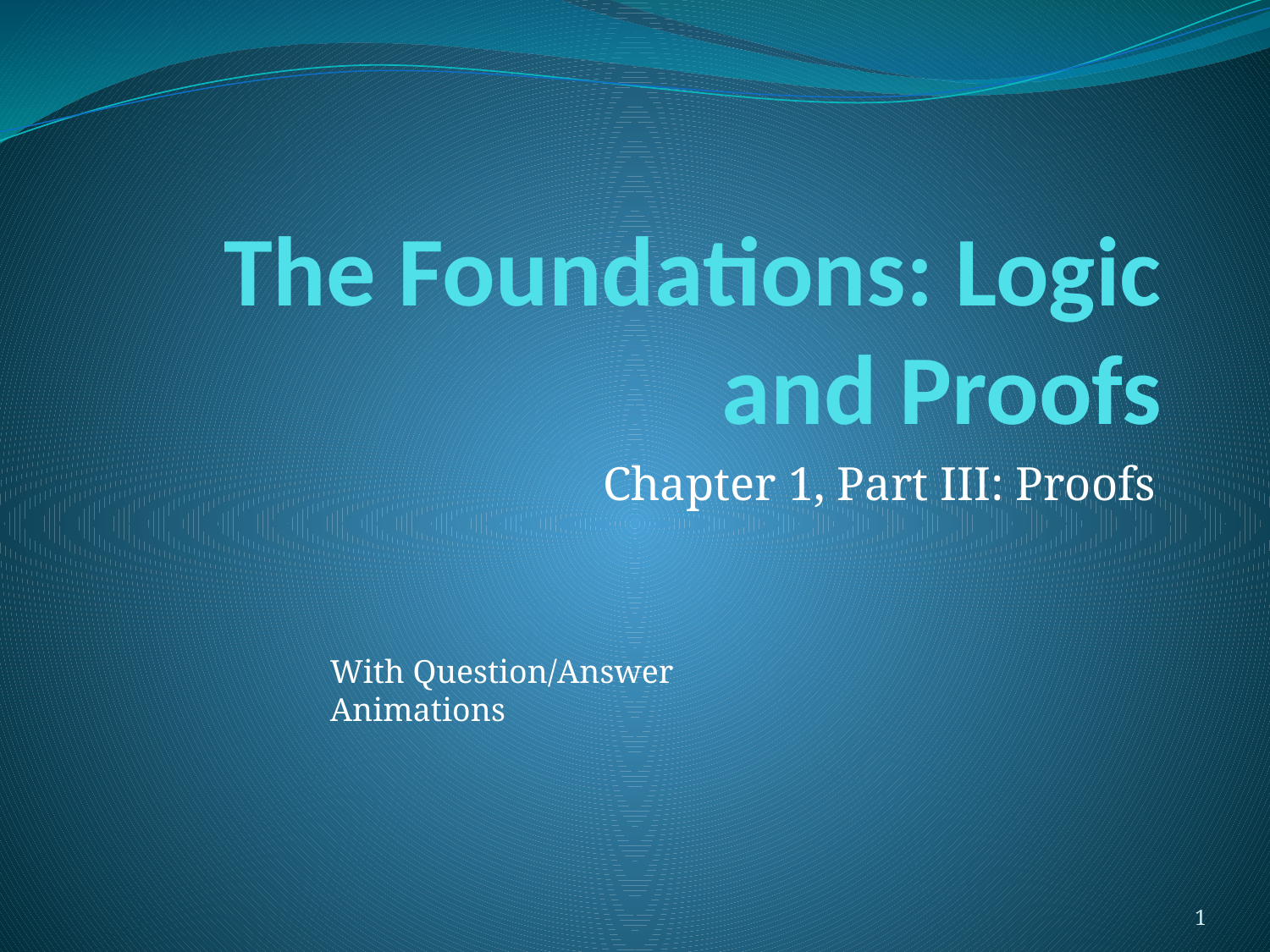

# The Foundations: Logic and Proofs
Chapter 1, Part III: Proofs
With Question/Answer Animations
1